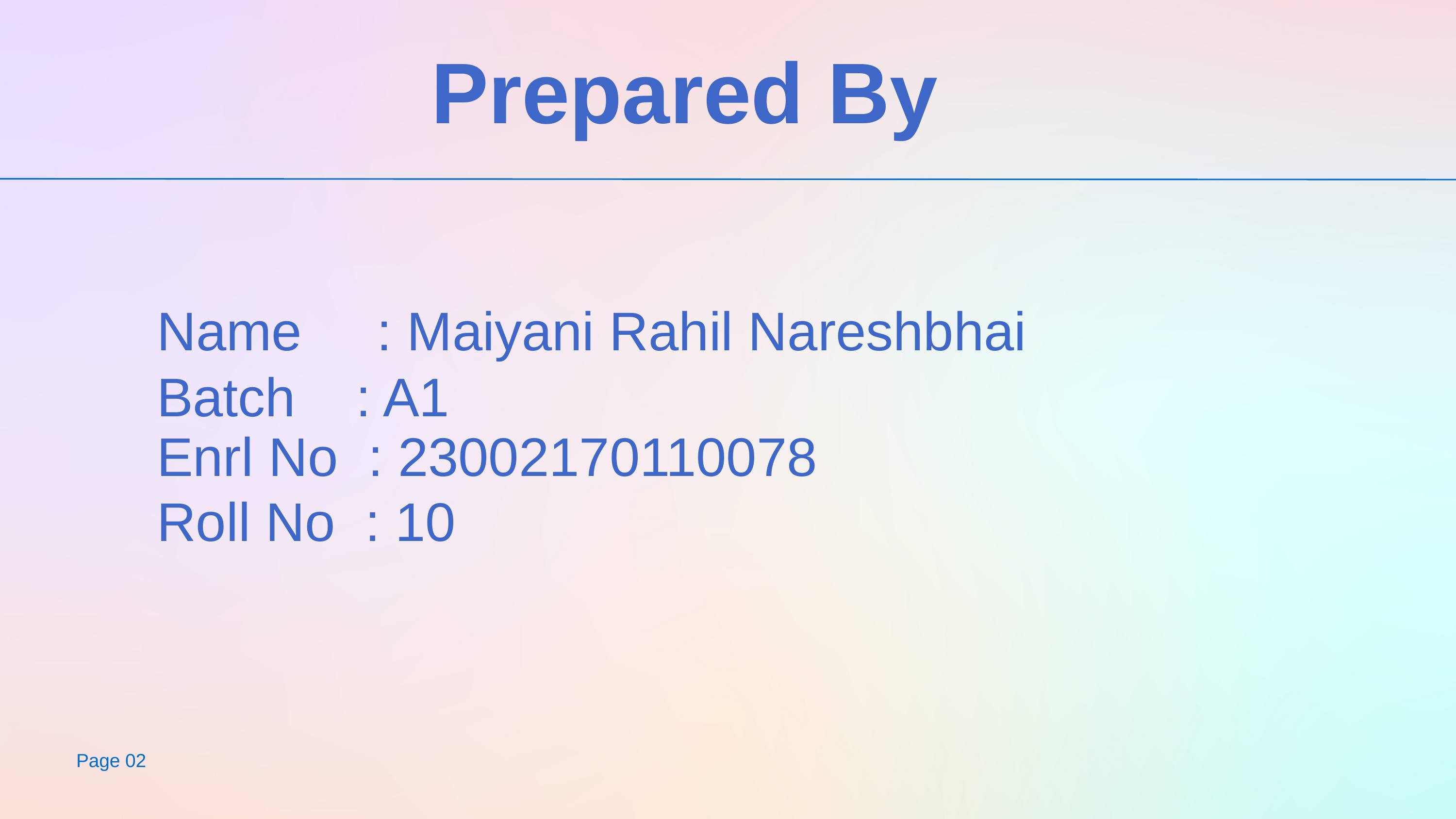

Prepared By

Name     : Maiyani Rahil Nareshbhai

Batch    : A1
Enrl No  : 23002170110078
Roll No  : 10
Page 02